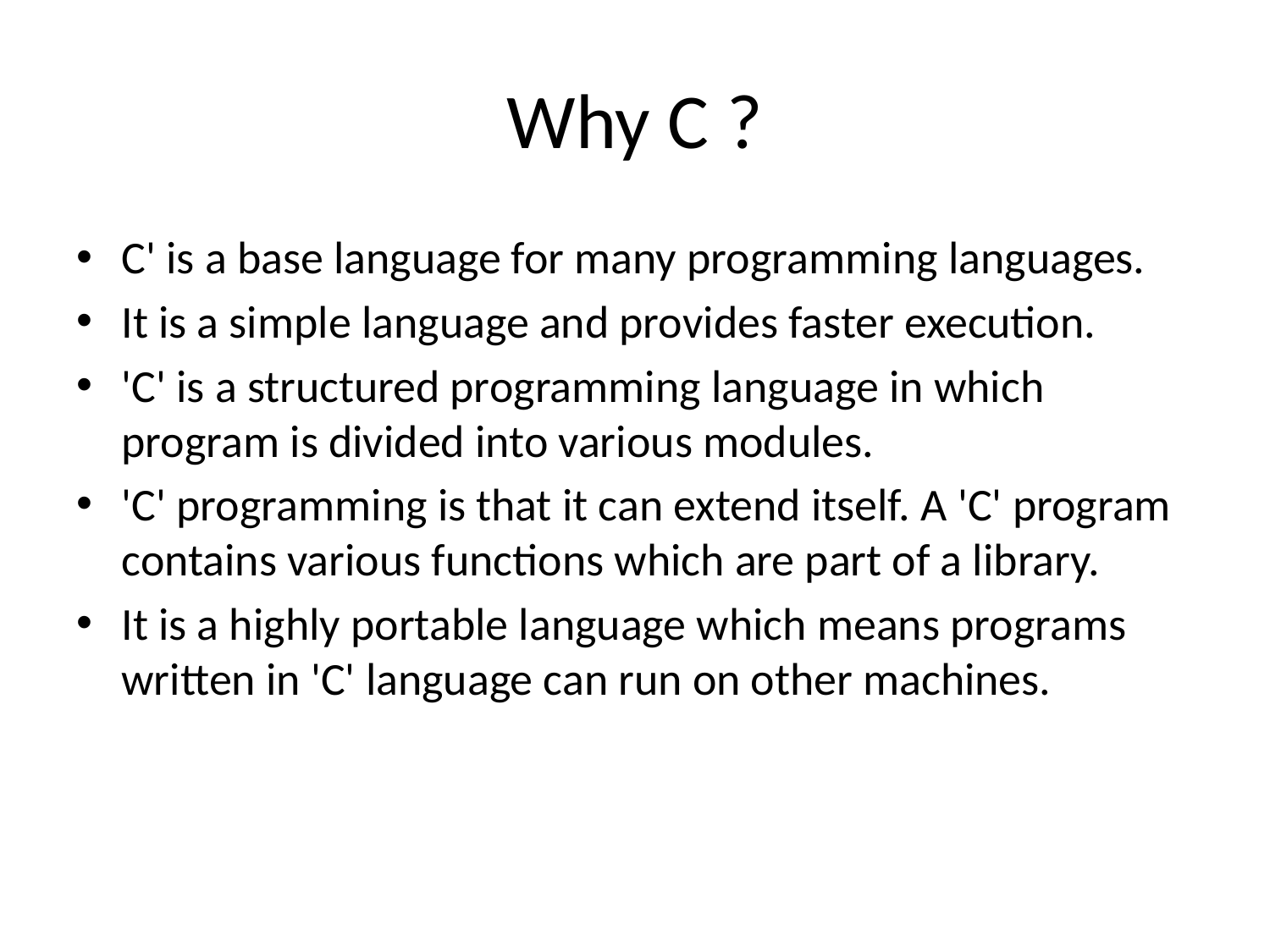

# Why C ?
C' is a base language for many programming languages.
It is a simple language and provides faster execution.
'C' is a structured programming language in which program is divided into various modules.
'C' programming is that it can extend itself. A 'C' program contains various functions which are part of a library.
It is a highly portable language which means programs written in 'C' language can run on other machines.